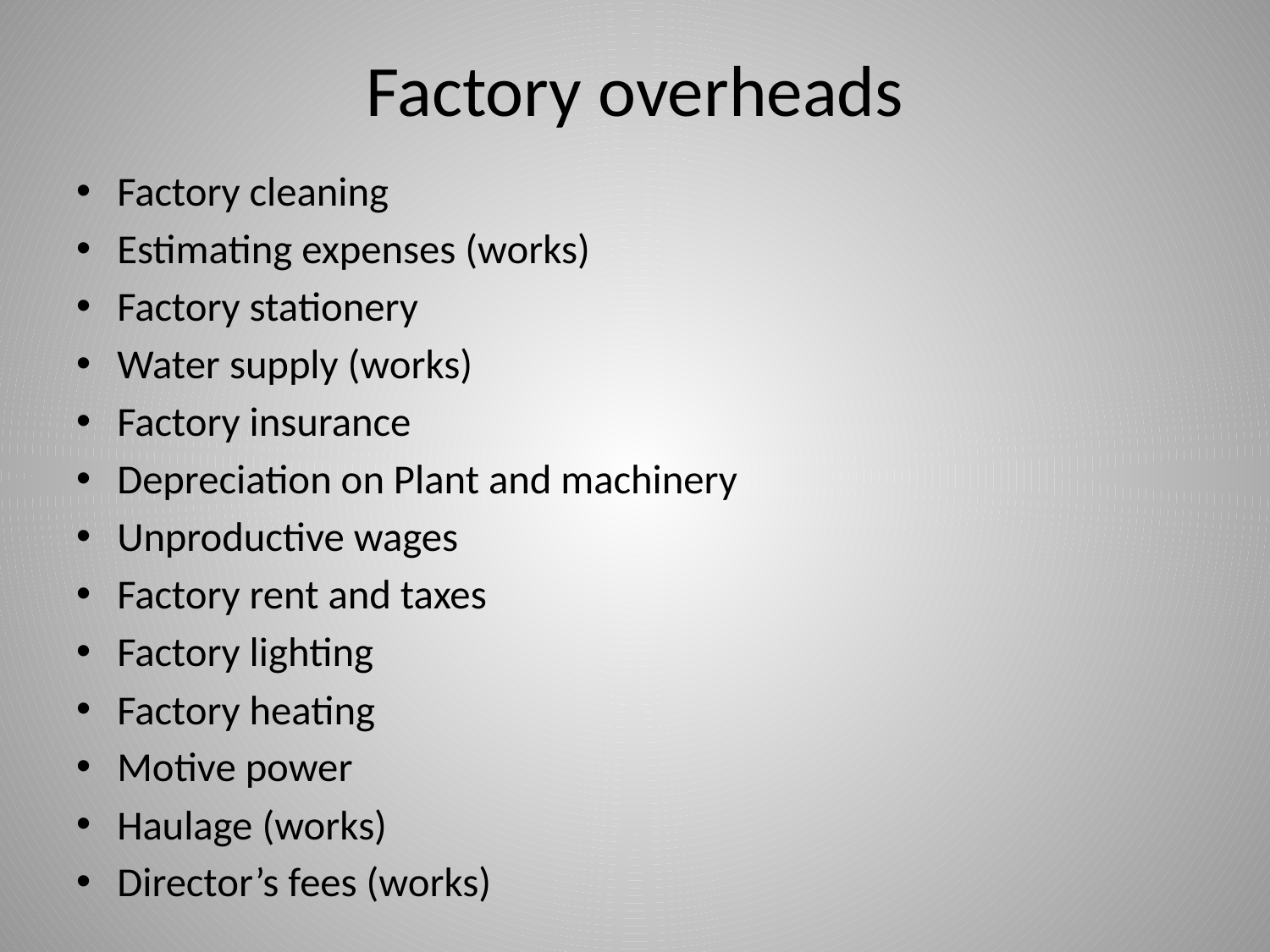

# Factory overheads
Factory cleaning
Estimating expenses (works)
Factory stationery
Water supply (works)
Factory insurance
Depreciation on Plant and machinery
Unproductive wages
Factory rent and taxes
Factory lighting
Factory heating
Motive power
Haulage (works)
Director’s fees (works)